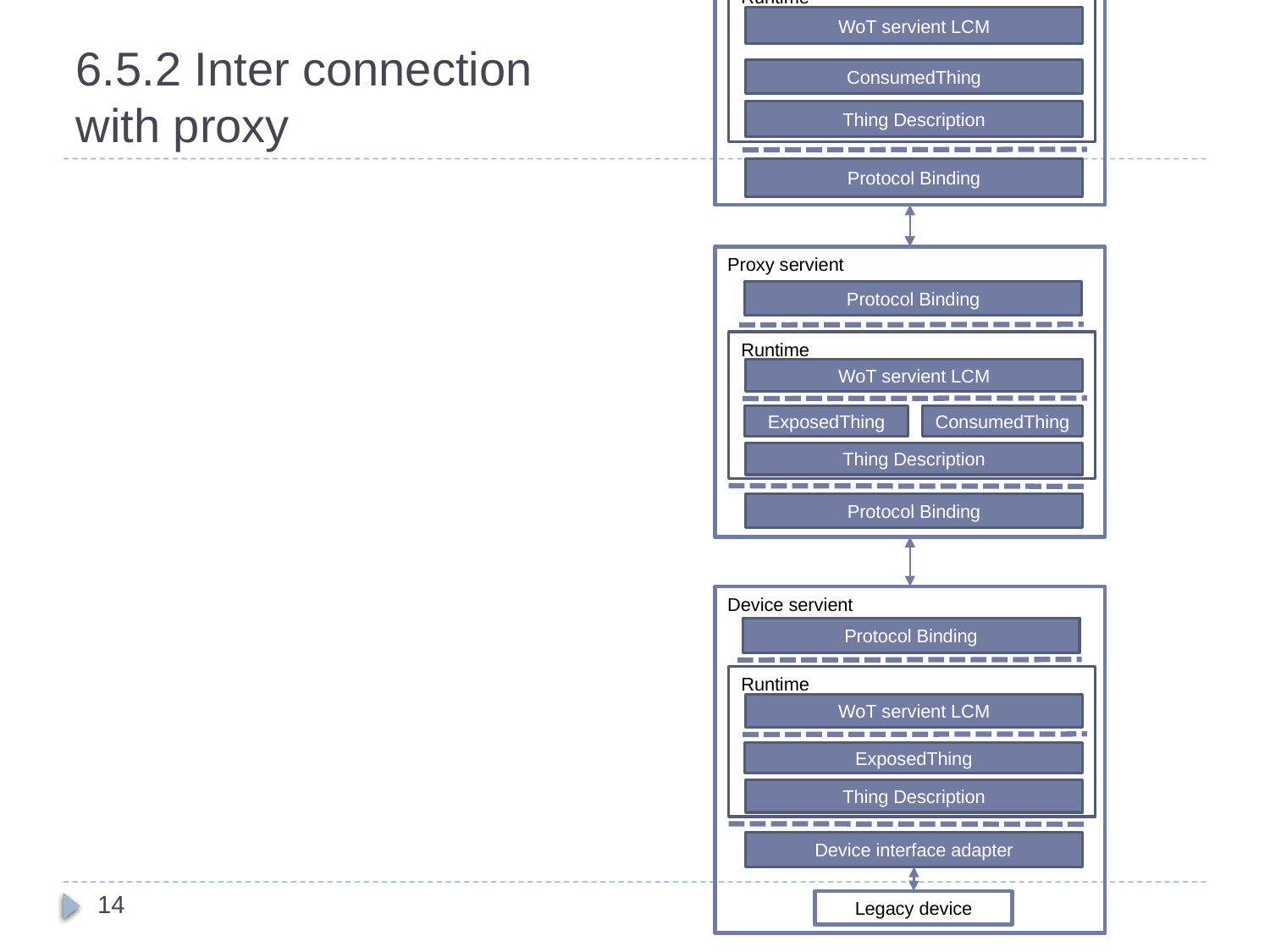

Application servient
Application
Runtime
WoT servient LCM
ConsumedThing
Thing Description
Protocol Binding
Proxy servient
Protocol Binding
Runtime
WoT servient LCM
ConsumedThing
ExposedThing
Thing Description
Protocol Binding
Device servient
Protocol Binding
Runtime
WoT servient LCM
ExposedThing
Thing Description
Device interface adapter
Legacy device
# 6.5.2 Inter connection with proxy
14